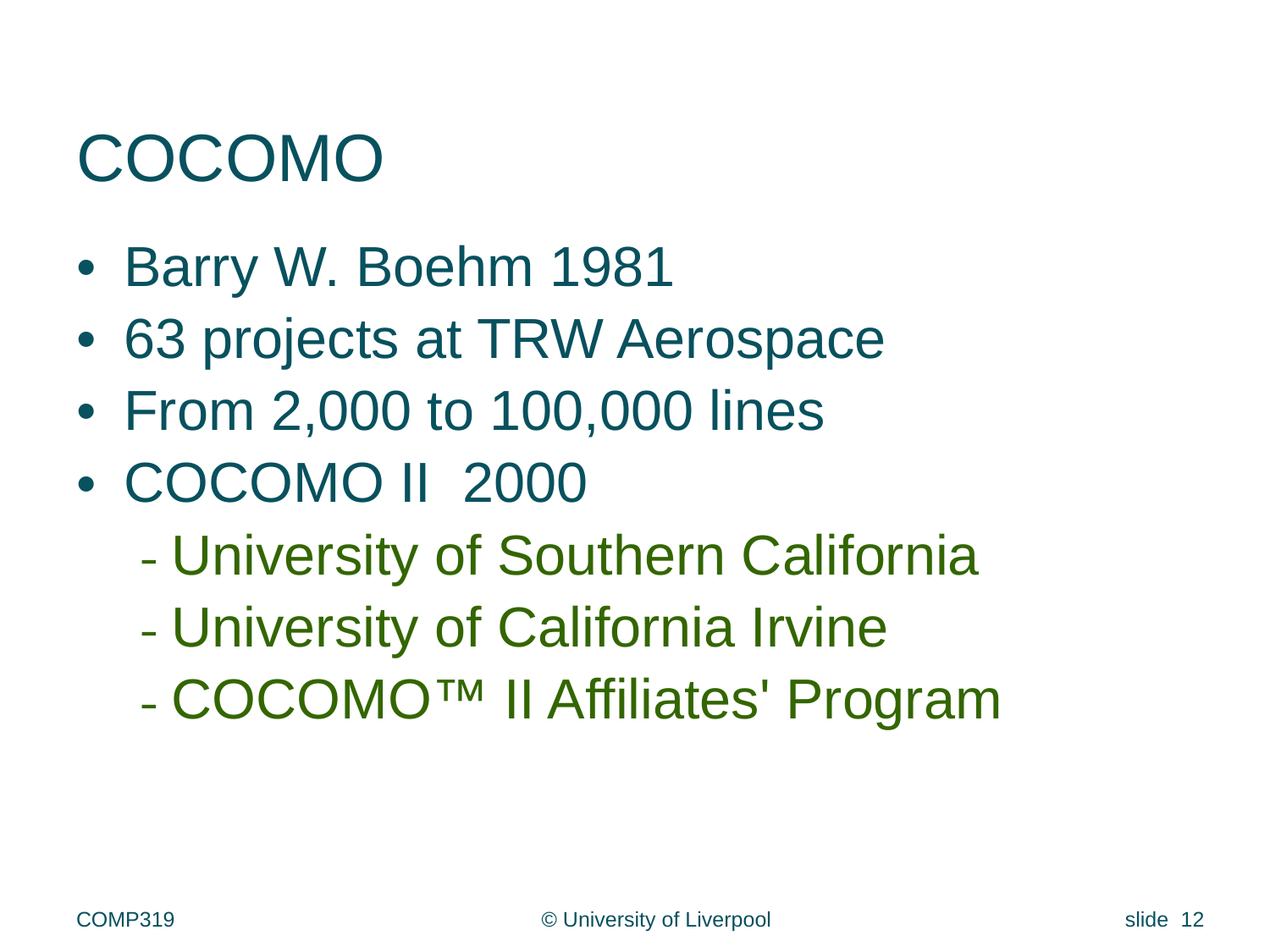

# COCOMO
Barry W. Boehm 1981
63 projects at TRW Aerospace
From 2,000 to 100,000 lines
COCOMO II  2000
University of Southern California
University of California Irvine
COCOMO™ II Affiliates' Program

COMP319
© University of Liverpool
slide  12